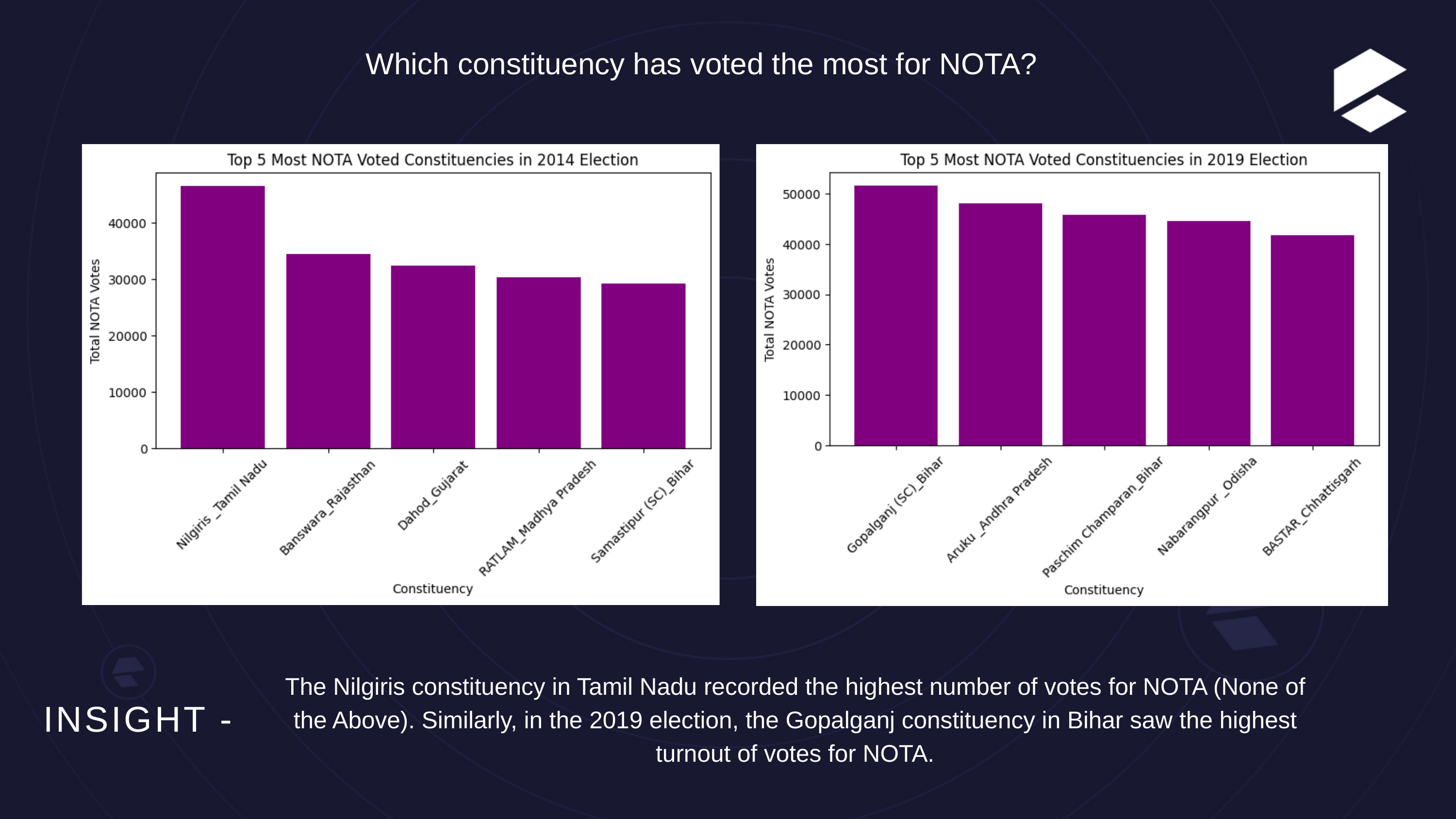

Which constituency has voted the most for NOTA?

The Nilgiris constituency in Tamil Nadu recorded the highest number of votes for NOTA (None of the Above). Similarly, in the 2019 election, the Gopalganj constituency in Bihar saw the highest turnout of votes for NOTA.
INSIGHT -